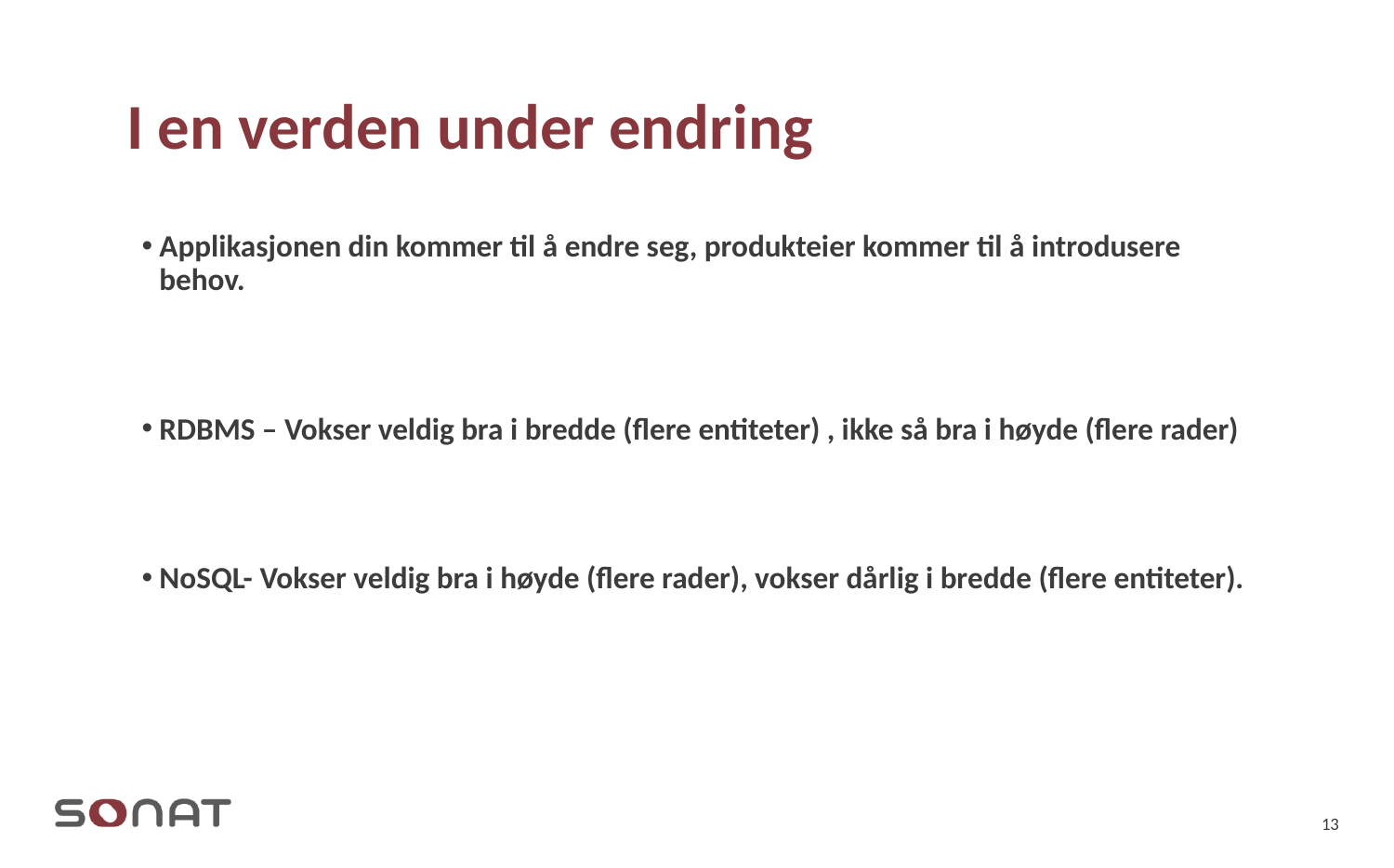

# I en verden under endring
Applikasjonen din kommer til å endre seg, produkteier kommer til å introdusere behov.

RDBMS – Vokser veldig bra i bredde (flere entiteter) , ikke så bra i høyde (flere rader)

NoSQL- Vokser veldig bra i høyde (flere rader), vokser dårlig i bredde (flere entiteter).

13